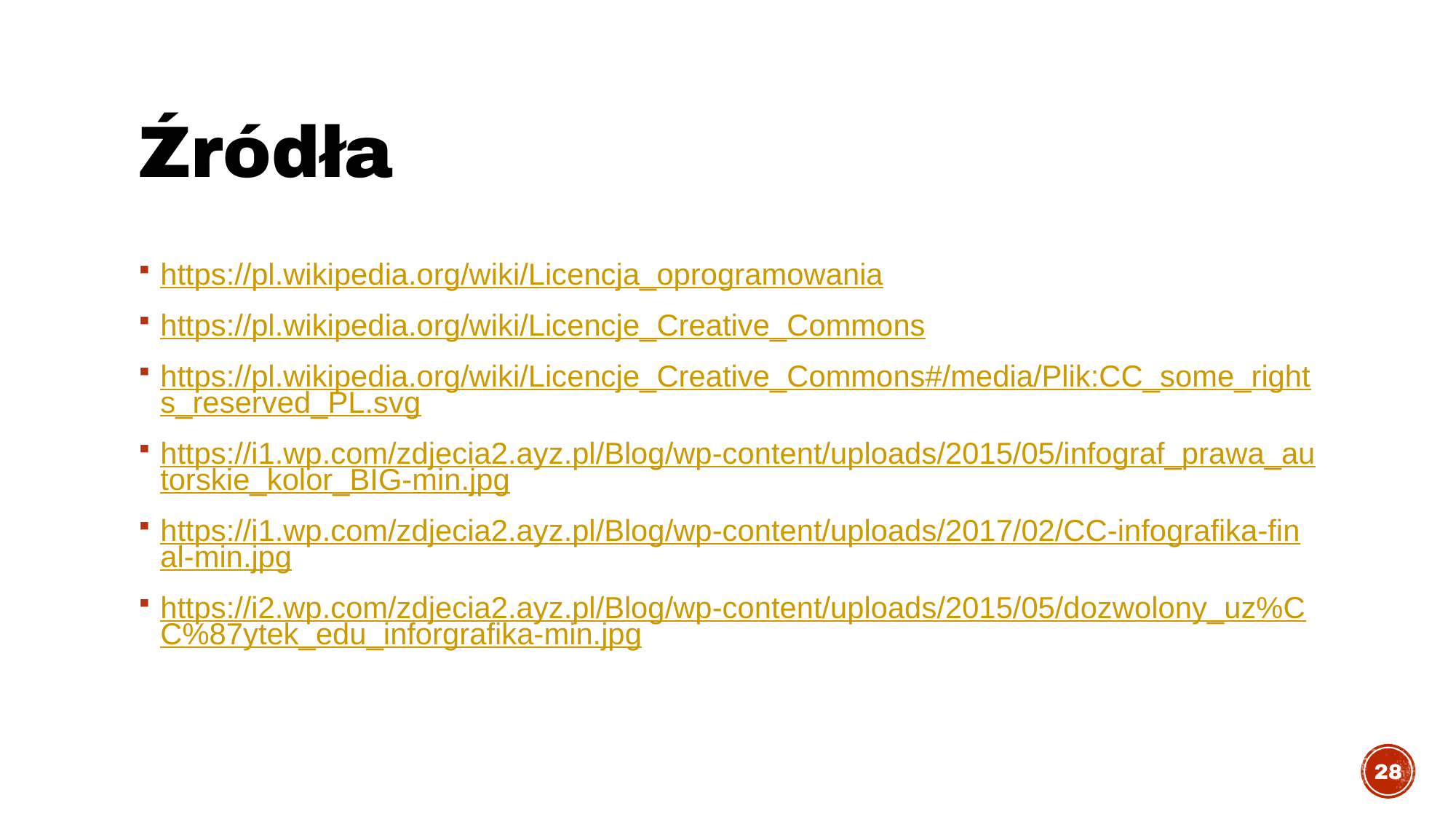

# Źródła
https://pl.wikipedia.org/wiki/Licencja_oprogramowania
https://pl.wikipedia.org/wiki/Licencje_Creative_Commons
https://pl.wikipedia.org/wiki/Licencje_Creative_Commons#/media/Plik:CC_some_rights_reserved_PL.svg
https://i1.wp.com/zdjecia2.ayz.pl/Blog/wp-content/uploads/2015/05/infograf_prawa_autorskie_kolor_BIG-min.jpg
https://i1.wp.com/zdjecia2.ayz.pl/Blog/wp-content/uploads/2017/02/CC-infografika-final-min.jpg
https://i2.wp.com/zdjecia2.ayz.pl/Blog/wp-content/uploads/2015/05/dozwolony_uz%CC%87ytek_edu_inforgrafika-min.jpg

28